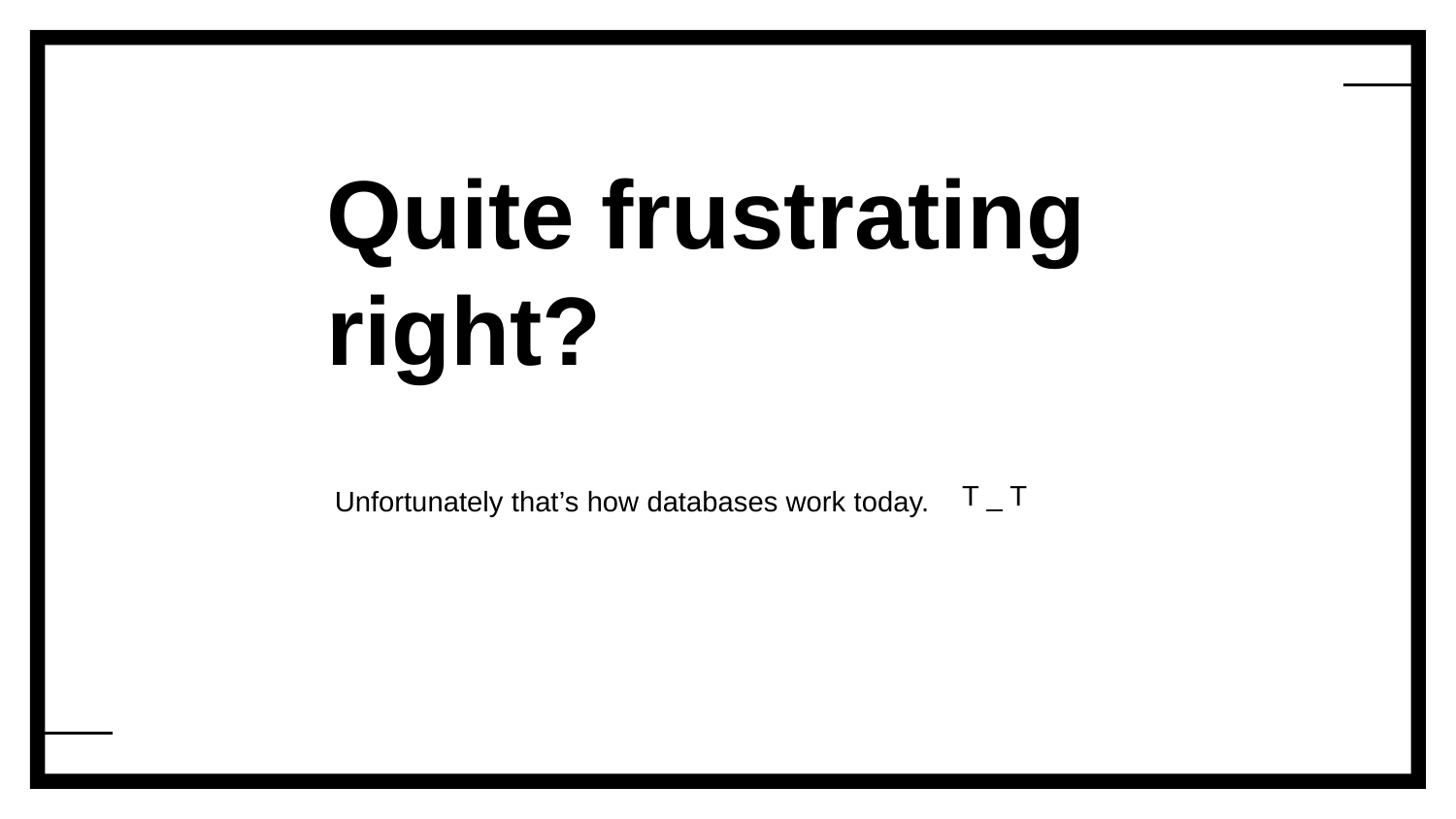

# Quite frustrating right?
 Unfortunately that’s how databases work today.

T _ T